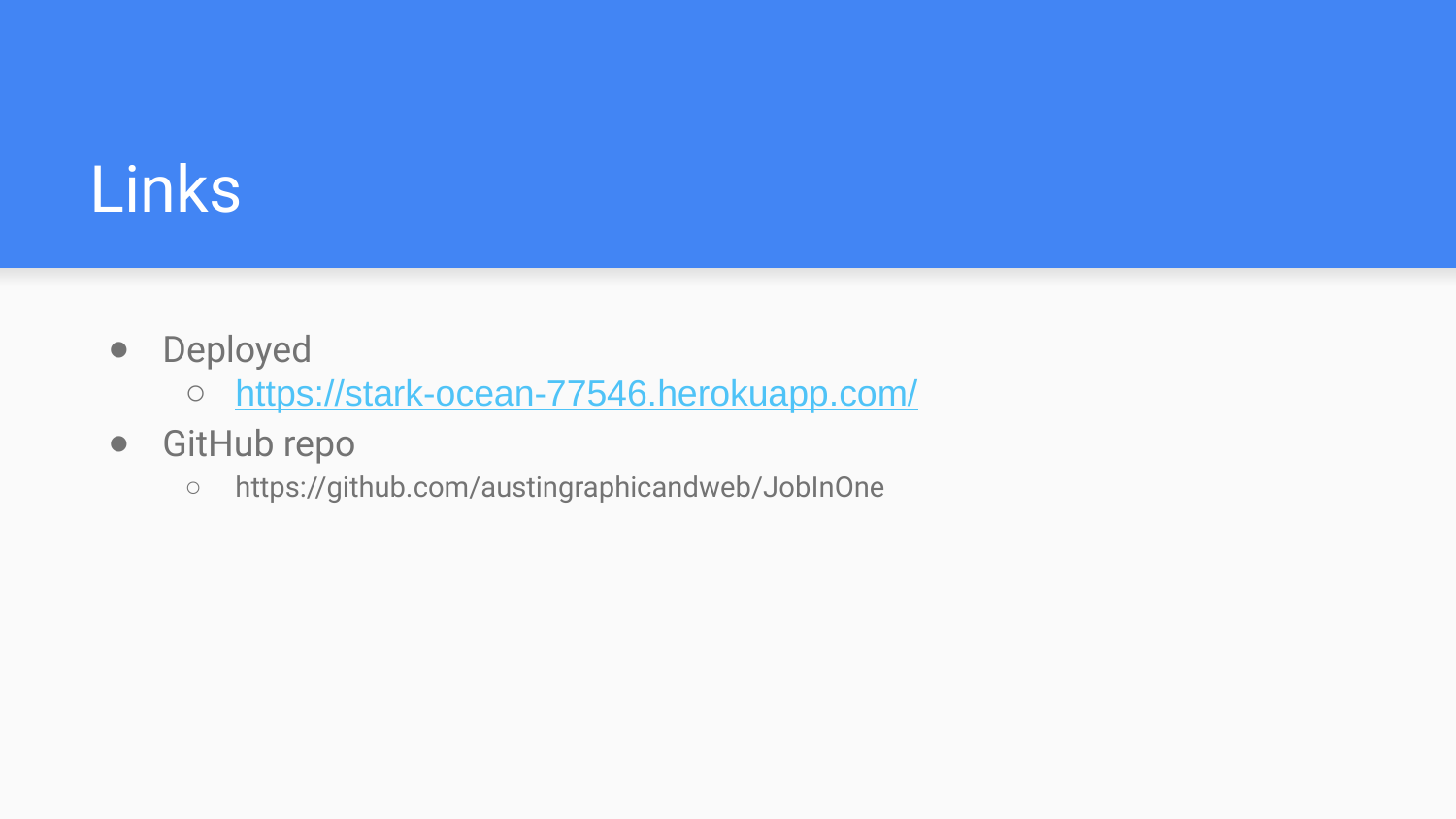

# Links
Deployed
https://stark-ocean-77546.herokuapp.com/
GitHub repo
https://github.com/austingraphicandweb/JobInOne